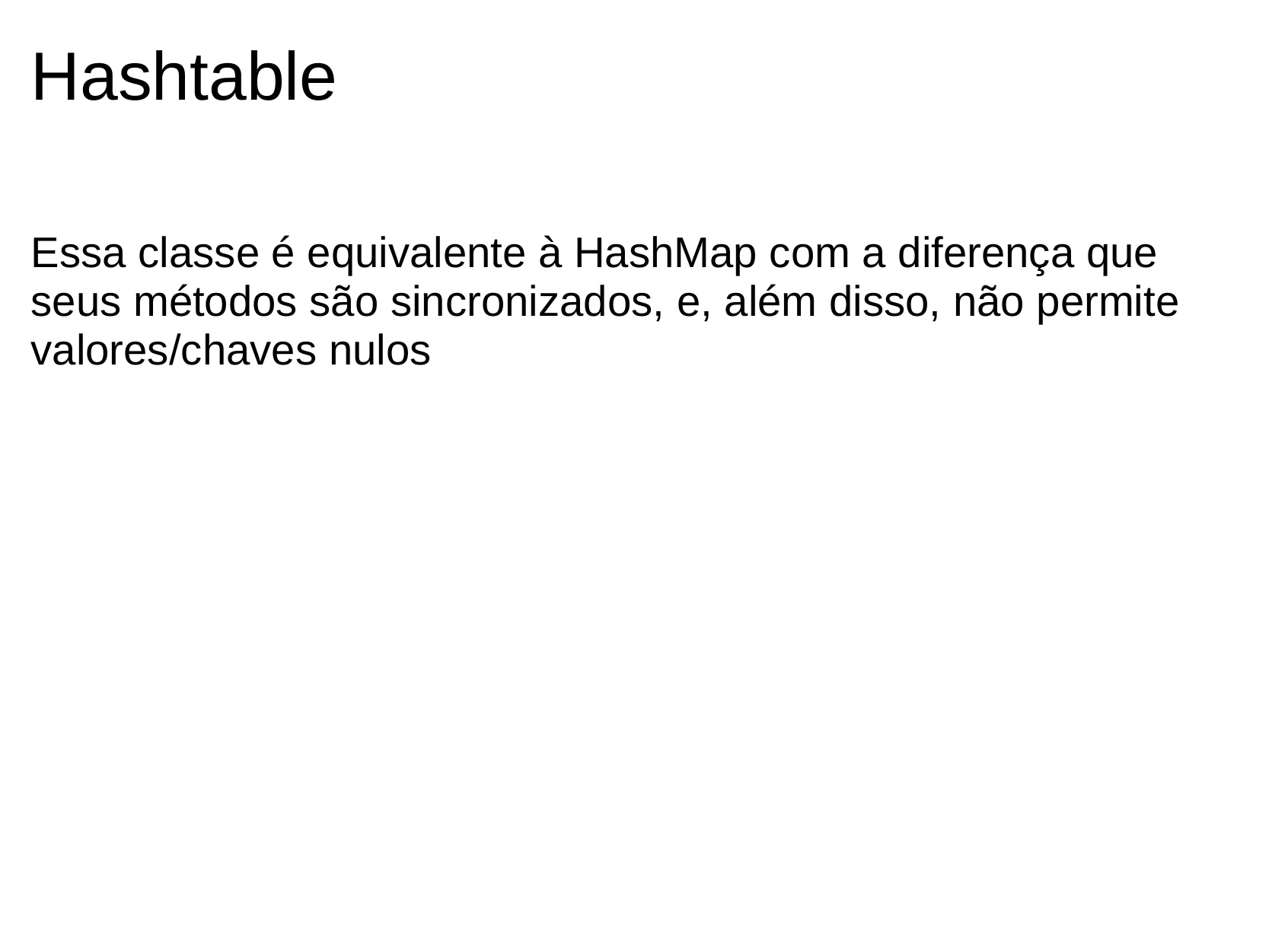

# Hashtable
Essa classe é equivalente à HashMap com a diferença que seus métodos são sincronizados, e, além disso, não permite valores/chaves nulos